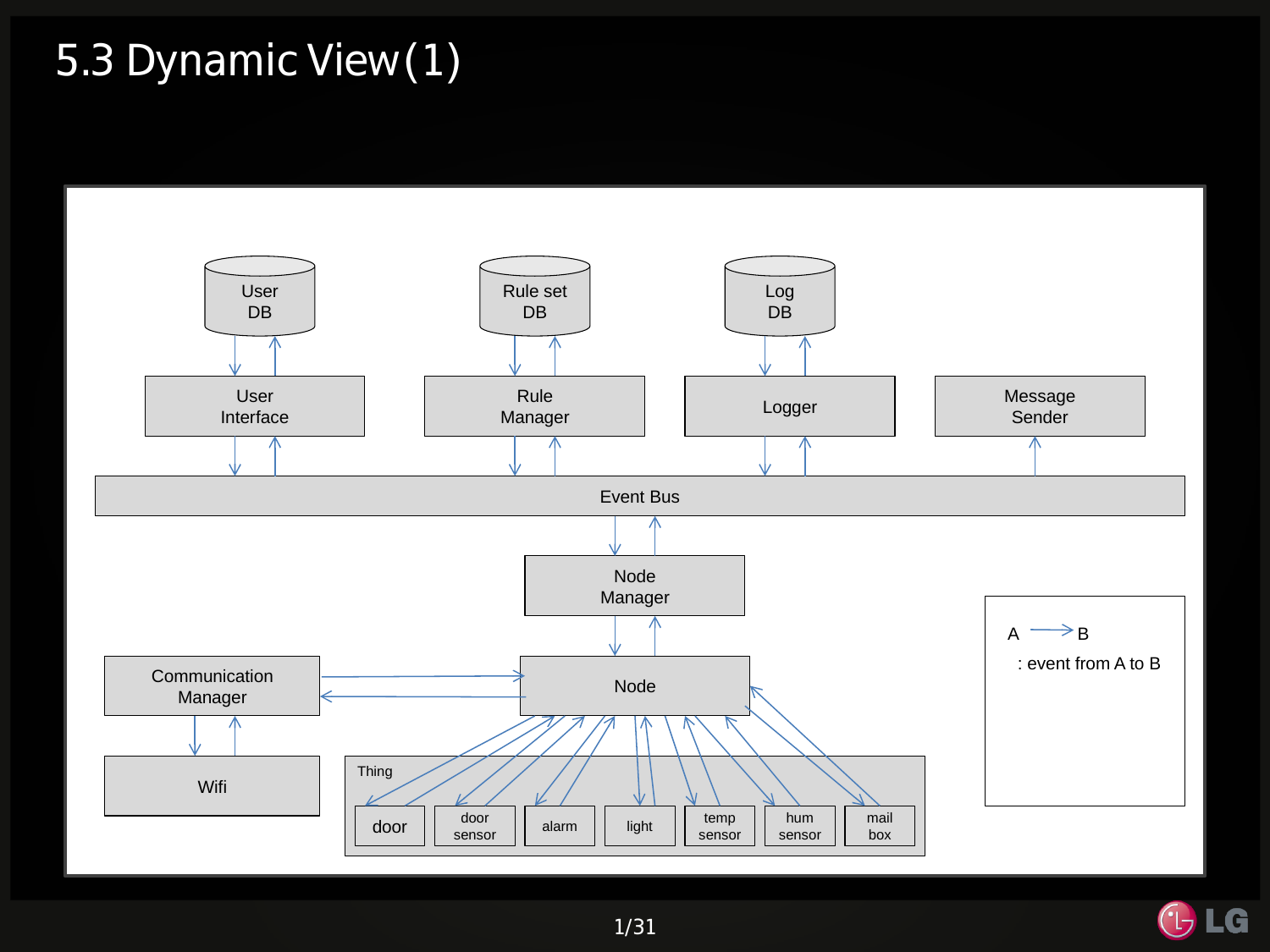

# 5.3 Dynamic View(1)

User
DB
Rule set
DB
Log
DB
User
Interface
Rule
Manager
Logger
Message
Sender
Event Bus
Node
Manager

A
B
: event from A to B
Communication
Manager
Node
Wifi
Thing
door
door
sensor
alarm
light
temp
sensor
hum
sensor
mail
box
1/31